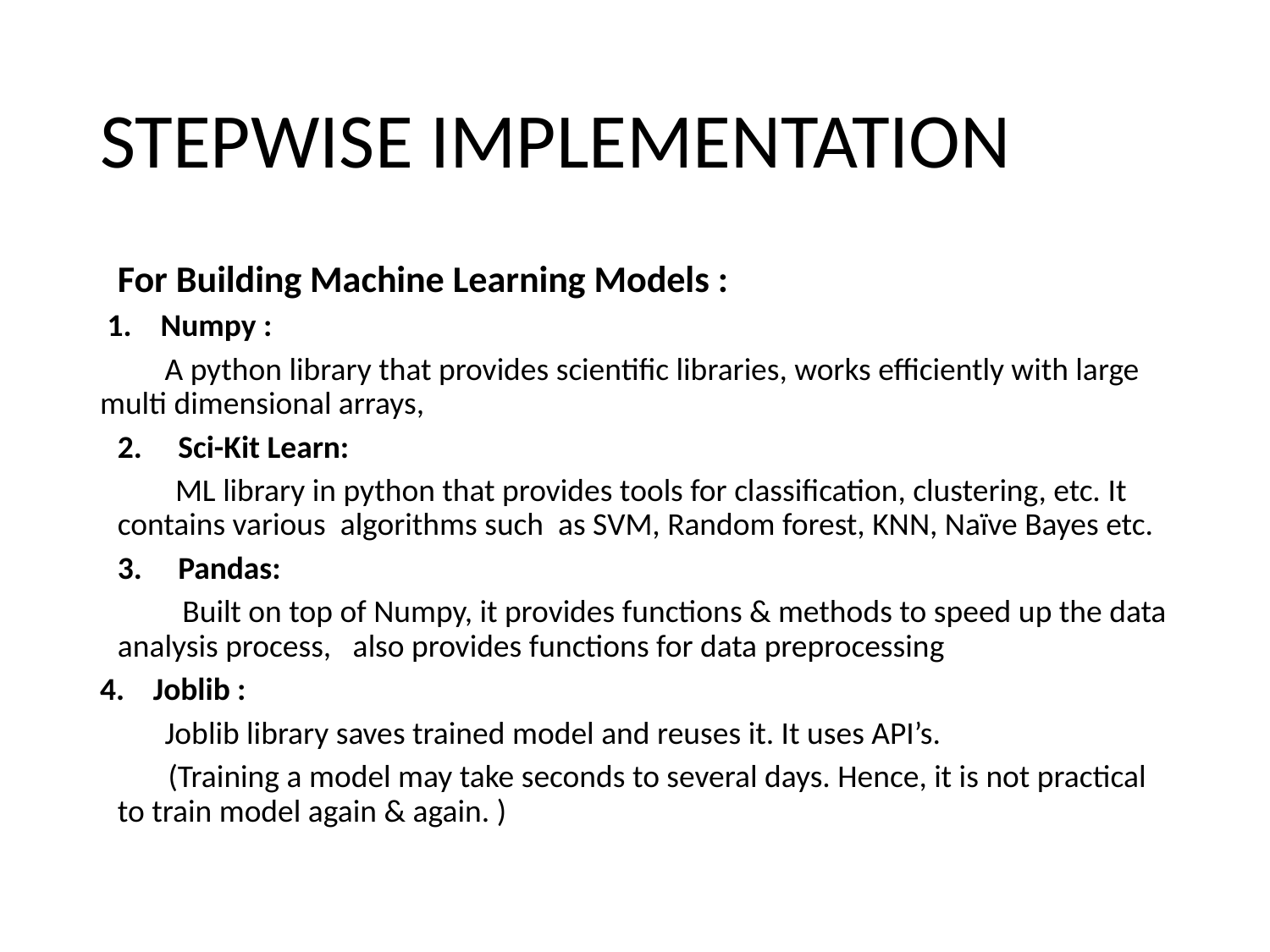

# STEPWISE IMPLEMENTATION
For Building Machine Learning Models :
 1.    Numpy :
         A python library that provides scientific libraries, works efficiently with large multi dimensional arrays,
2.     Sci-Kit Learn:
        ML library in python that provides tools for classification, clustering, etc. It contains various  algorithms such  as SVM, Random forest, KNN, Naïve Bayes etc.
3.     Pandas:
         Built on top of Numpy, it provides functions & methods to speed up the data analysis process,   also provides functions for data preprocessing
Joblib :
         Joblib library saves trained model and reuses it. It uses API’s.
       (Training a model may take seconds to several days. Hence, it is not practical to train model again & again. )